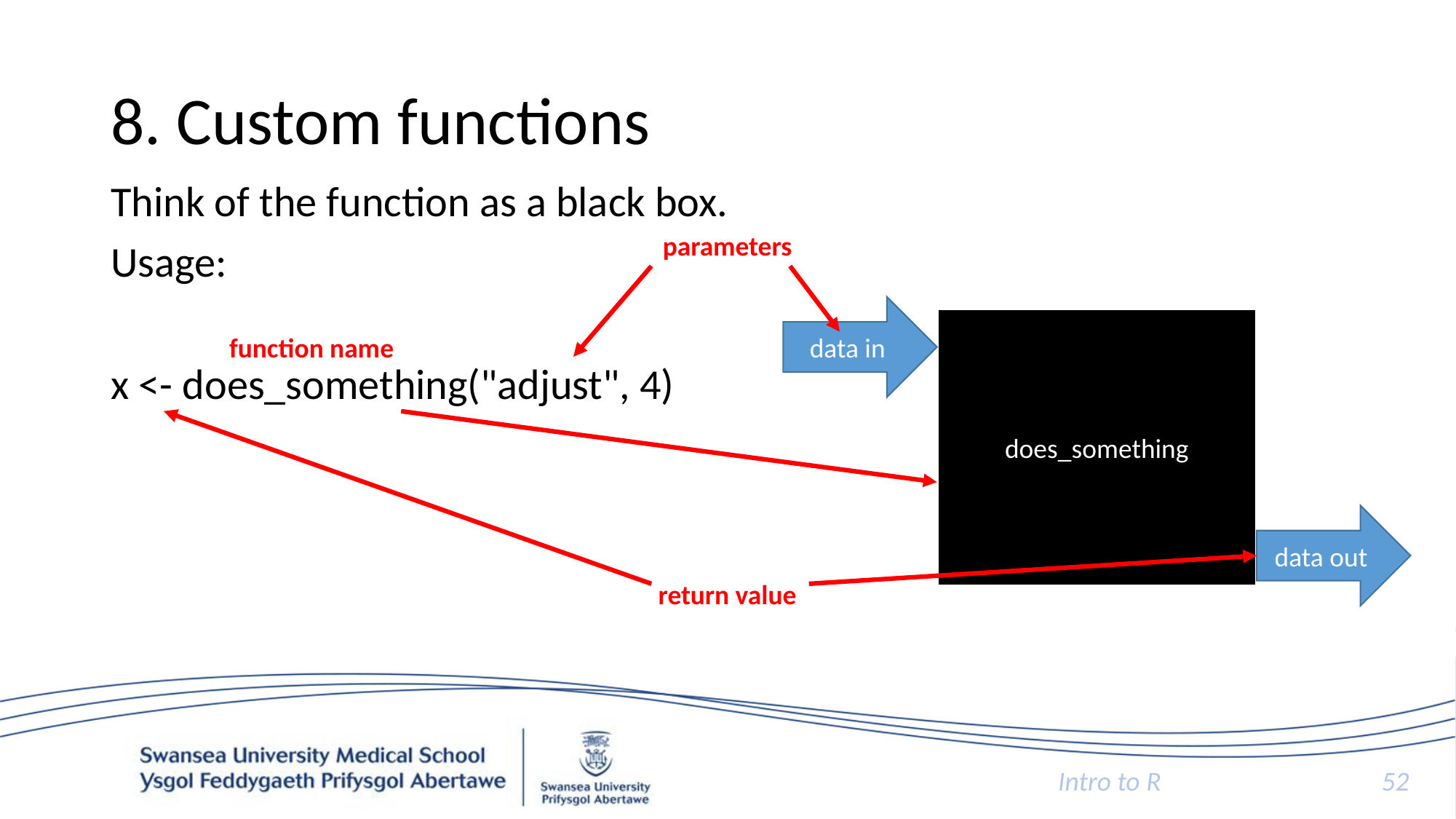

# 8. Custom functions
Think of the function as a black box.
Usage:

x <- does_something("adjust", 4)

parameters
data in
does_something
function name
data out
return value
Intro to R
52